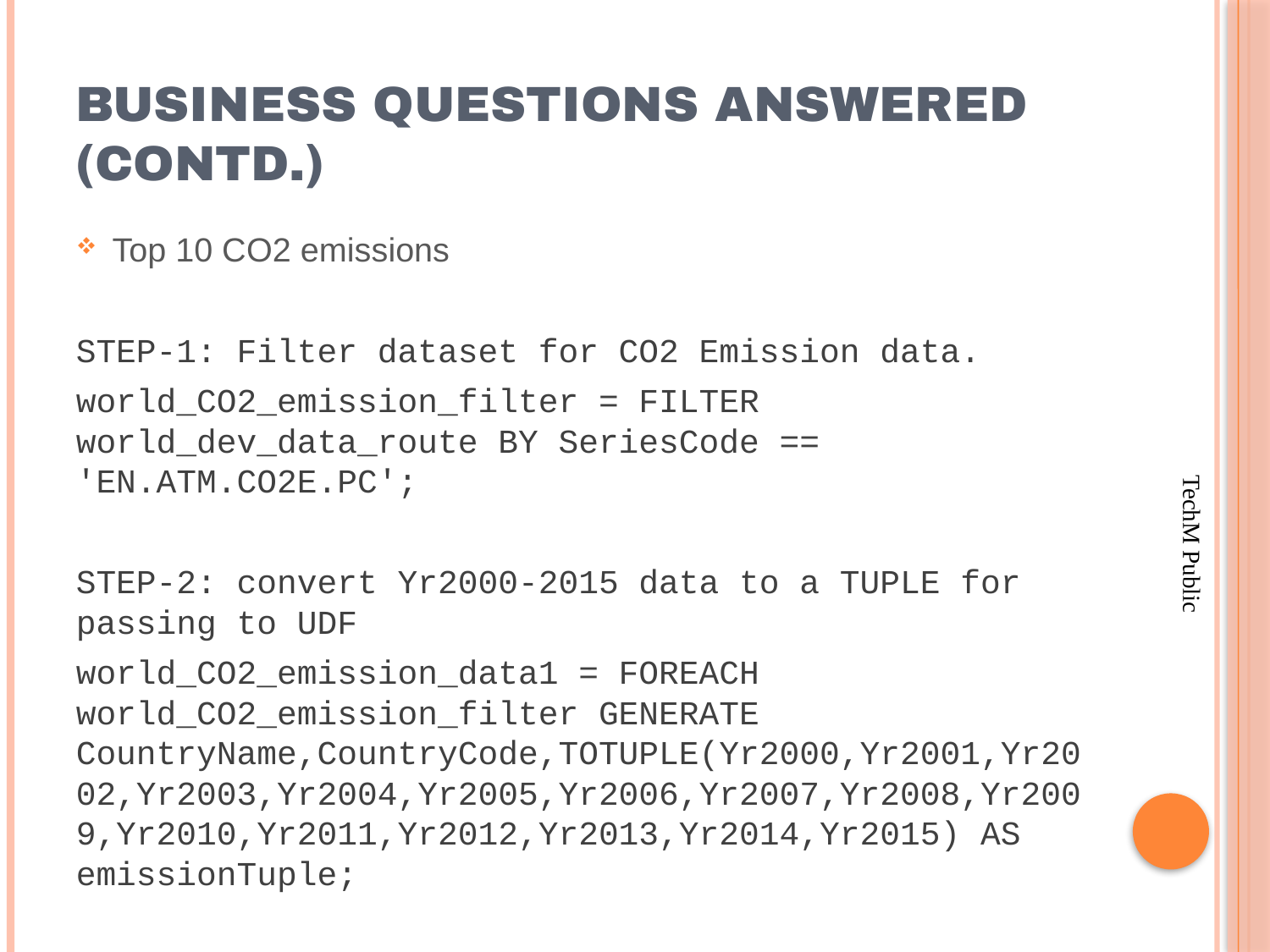

# Business Questions Answered (contd.)
Top 10 CO2 emissions

STEP-1: Filter dataset for CO2 Emission data.
world_CO2_emission_filter = FILTER world_dev_data_route BY SeriesCode == 'EN.ATM.CO2E.PC';

STEP-2: convert Yr2000-2015 data to a TUPLE for passing to UDF
world_CO2_emission_data1 = FOREACH world_CO2_emission_filter GENERATE CountryName,CountryCode,TOTUPLE(Yr2000,Yr2001,Yr2002,Yr2003,Yr2004,Yr2005,Yr2006,Yr2007,Yr2008,Yr2009,Yr2010,Yr2011,Yr2012,Yr2013,Yr2014,Yr2015) AS emissionTuple;

TechM Public